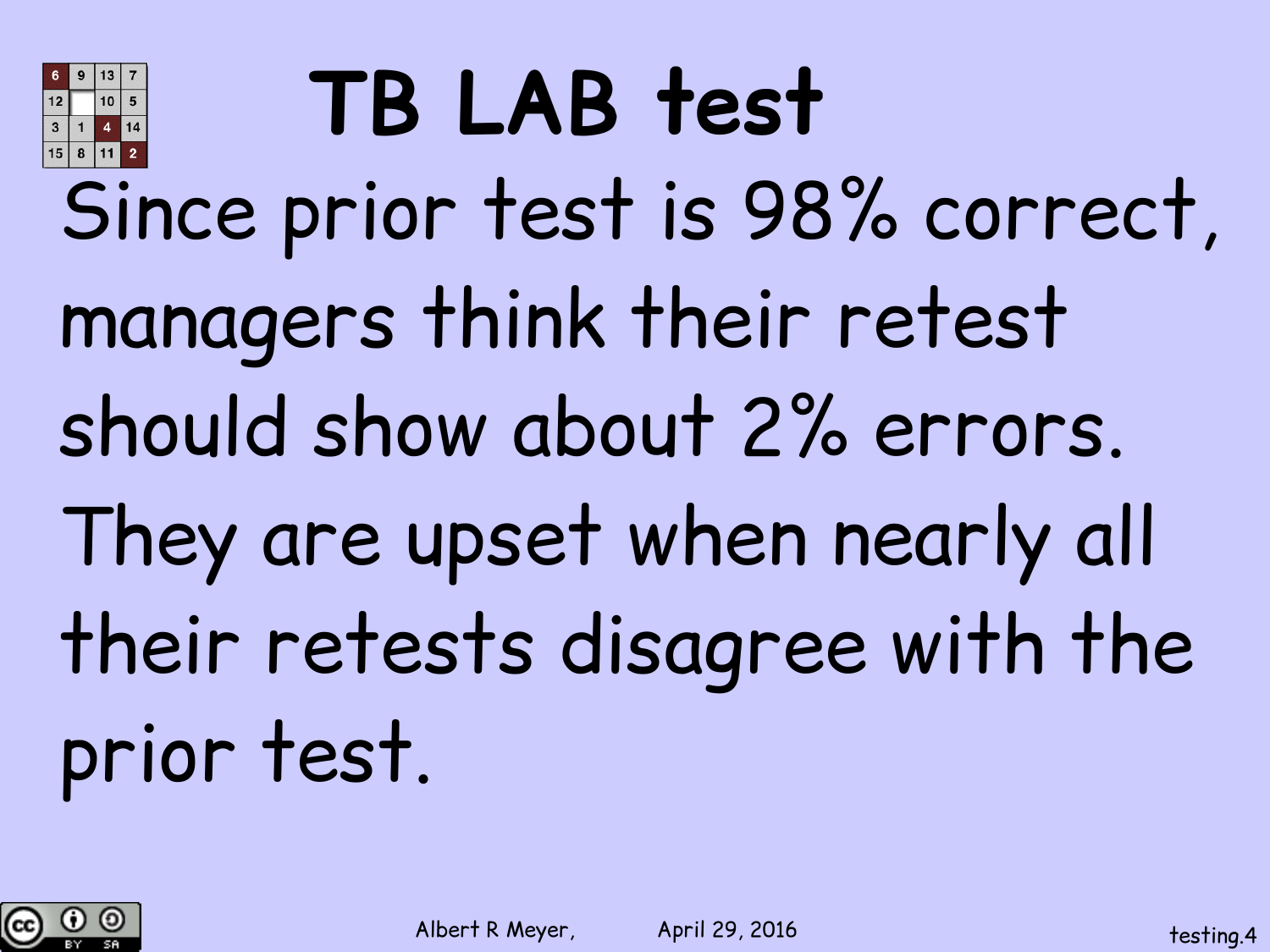

TB LAB test
Since prior test is 98% correct,
managers think their retest
should show about 2% errors.
They are upset when nearly all
their retests disagree with the
prior test.
testing.4